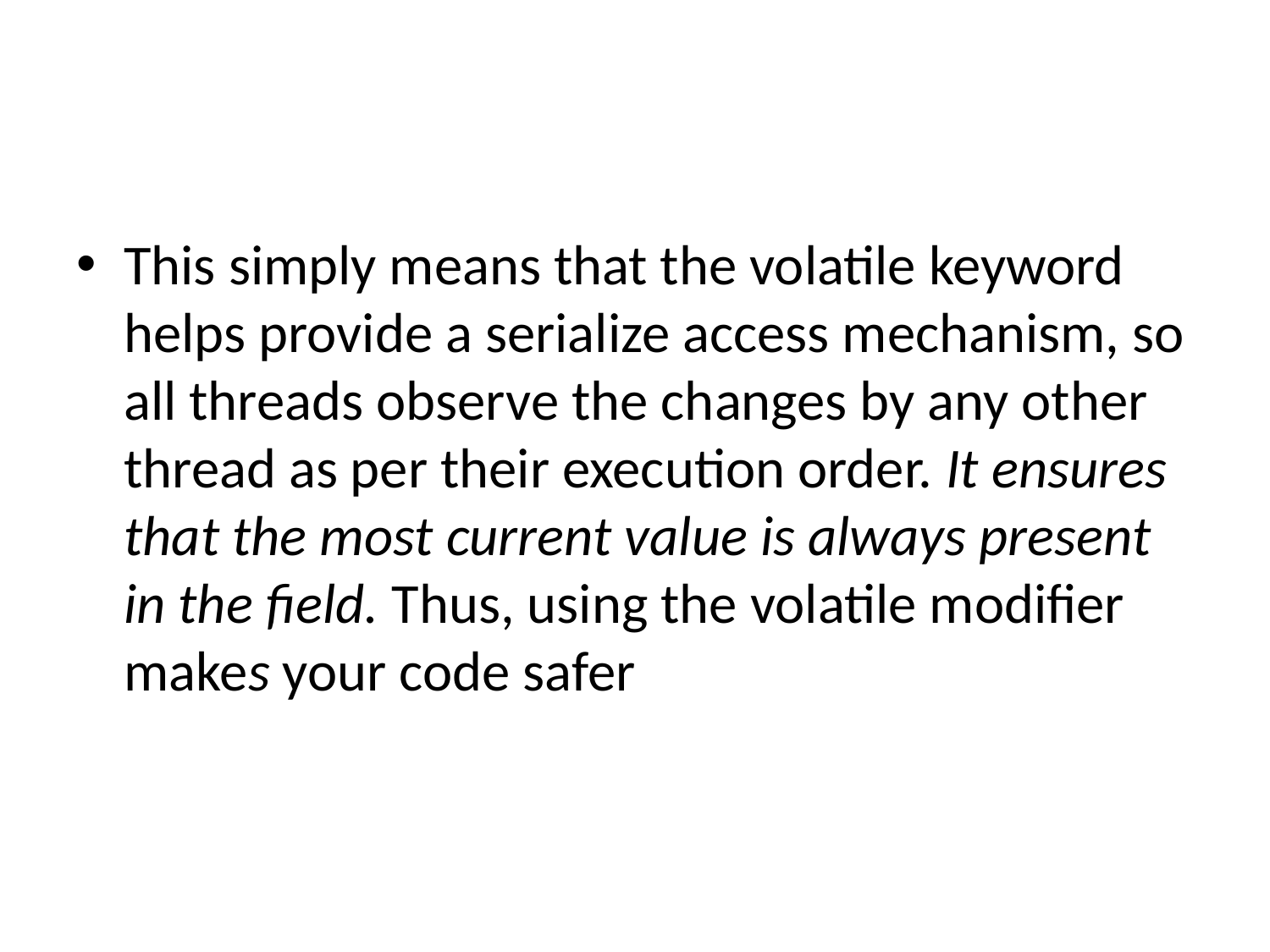

#
This simply means that the volatile keyword helps provide a serialize access mechanism, so all threads observe the changes by any other thread as per their execution order. It ensures that the most current value is always present in the field. Thus, using the volatile modifier makes your code safer